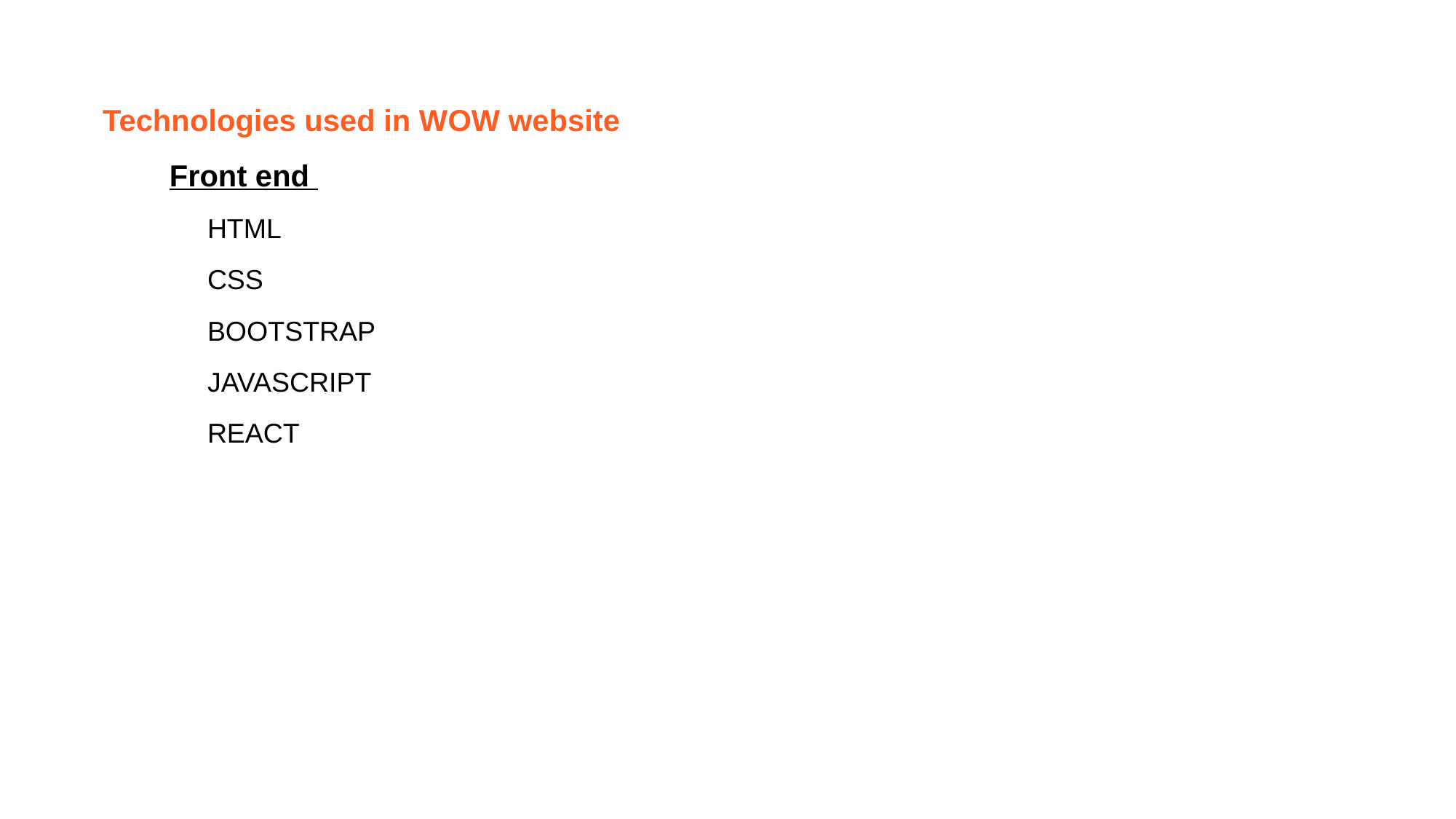

Technologies used in WOW website
           Front end
                 HTML
                 CSS
                 BOOTSTRAP
                 JAVASCRIPT
                 REACT